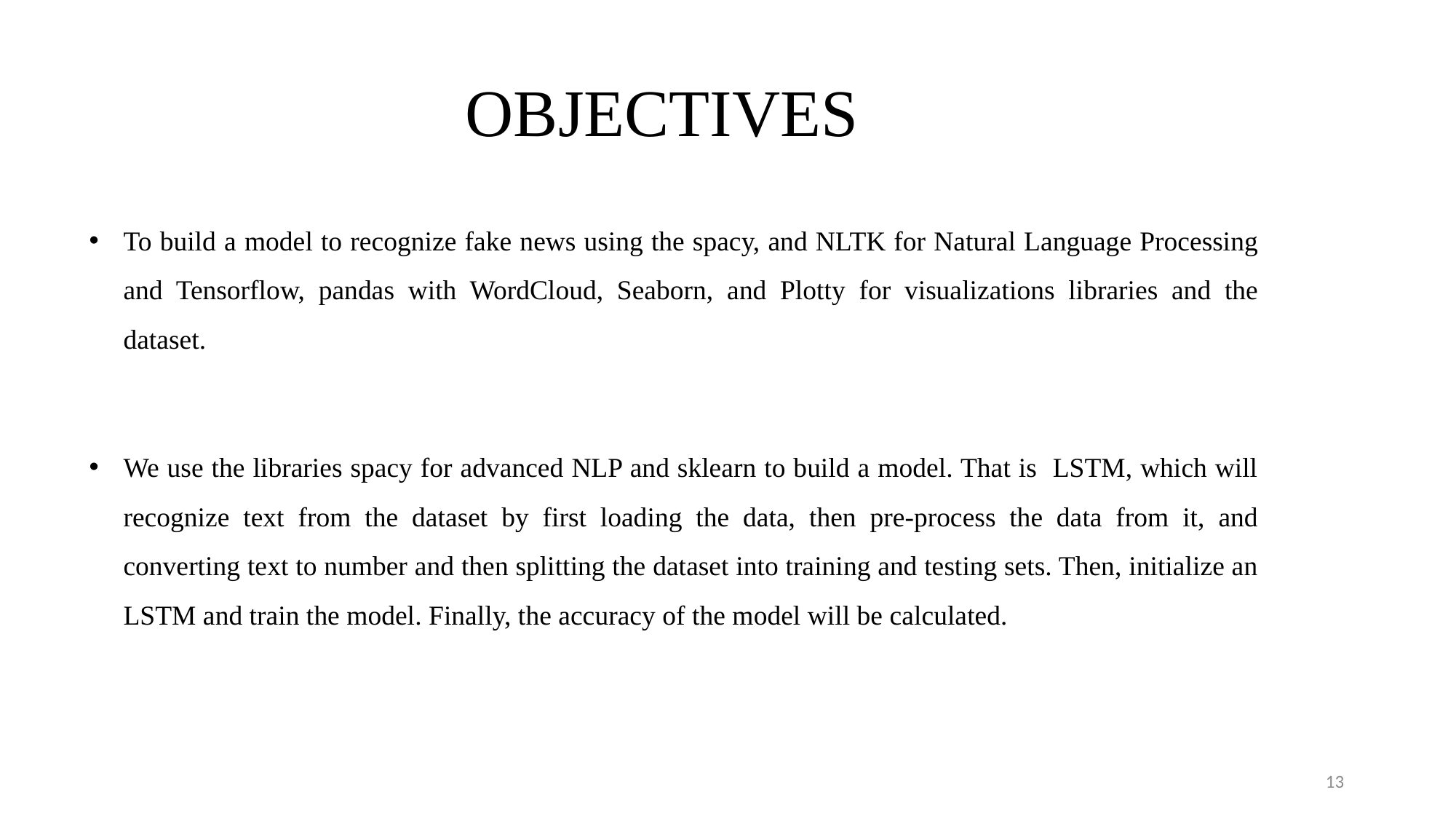

# OBJECTIVES
To build a model to recognize fake news using the spacy, and NLTK for Natural Language Processing and Tensorflow, pandas with WordCloud, Seaborn, and Plotty for visualizations libraries and the dataset.

We use the libraries spacy for advanced NLP and sklearn to build a model. That is  LSTM, which will recognize text from the dataset by first loading the data, then pre-process the data from it, and converting text to number and then splitting the dataset into training and testing sets. Then, initialize an LSTM and train the model. Finally, the accuracy of the model will be calculated.
13